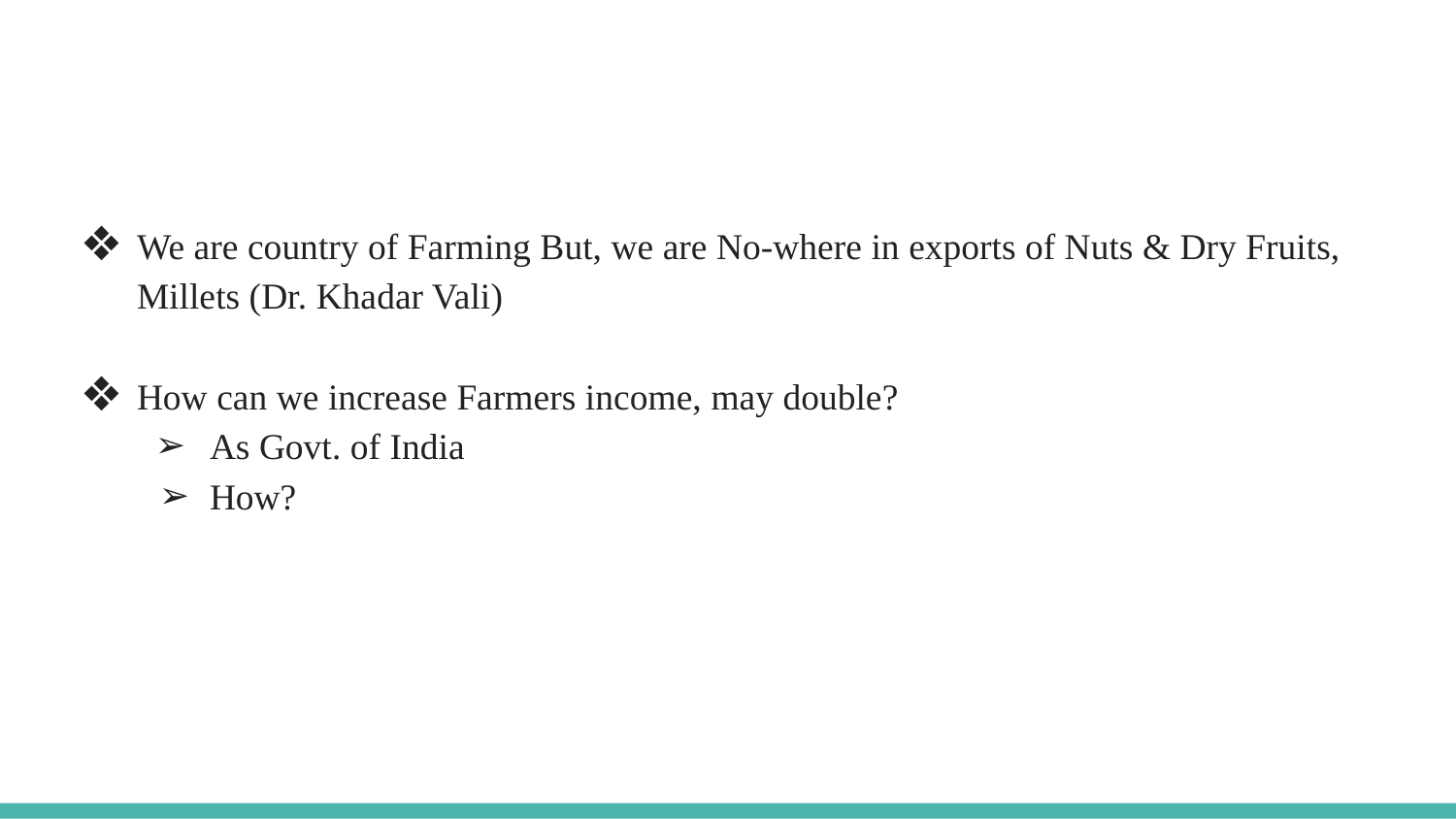

We are country of Farming But, we are No-where in exports of Nuts & Dry Fruits, Millets (Dr. Khadar Vali)

How can we increase Farmers income, may double?
As Govt. of India
How?